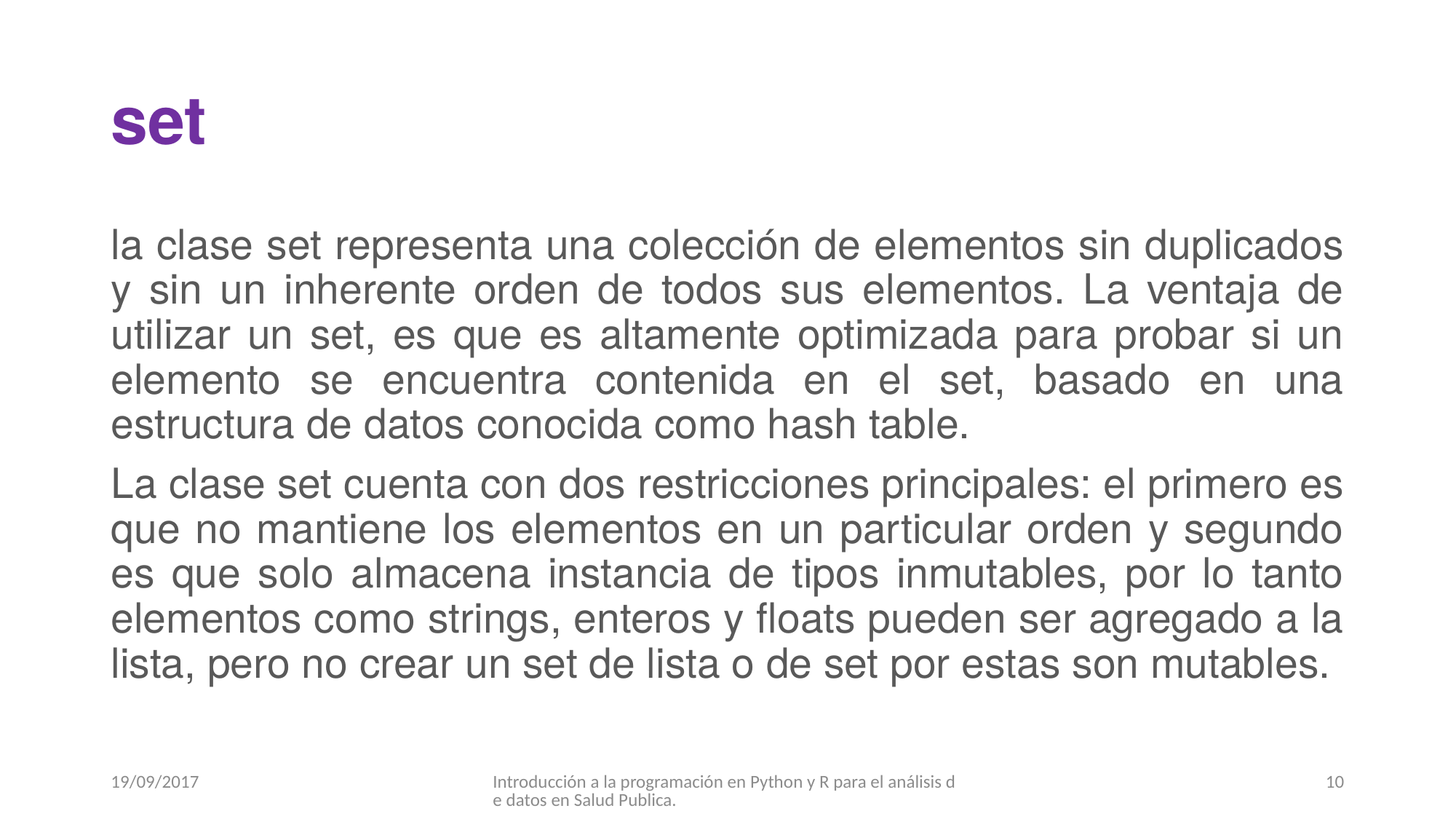

# set
la clase set representa una colección de elementos sin duplicados y sin un inherente orden de todos sus elementos. La ventaja de utilizar un set, es que es altamente optimizada para probar si un elemento se encuentra contenida en el set, basado en una estructura de datos conocida como hash table.
La clase set cuenta con dos restricciones principales: el primero es que no mantiene los elementos en un particular orden y segundo es que solo almacena instancia de tipos inmutables, por lo tanto elementos como strings, enteros y floats pueden ser agregado a la lista, pero no crear un set de lista o de set por estas son mutables.

19/09/2017
Introducción a la programación en Python y R para el análisis de datos en Salud Publica.
10